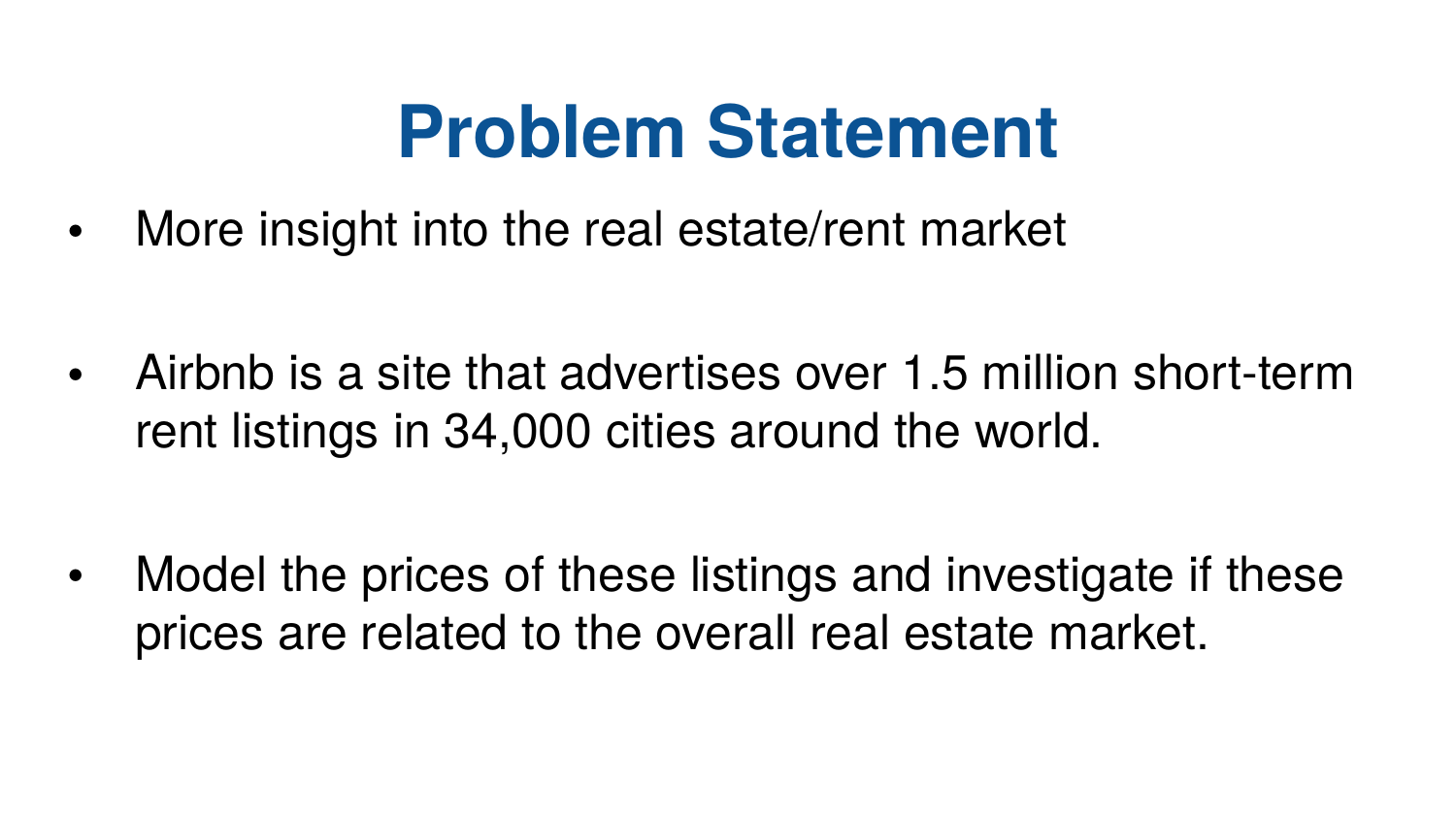

# Problem Statement

More insight into the real estate/rent market
Airbnb is a site that advertises over 1.5 million short-term rent listings in 34,000 cities around the world.
Model the prices of these listings and investigate if these prices are related to the overall real estate market.